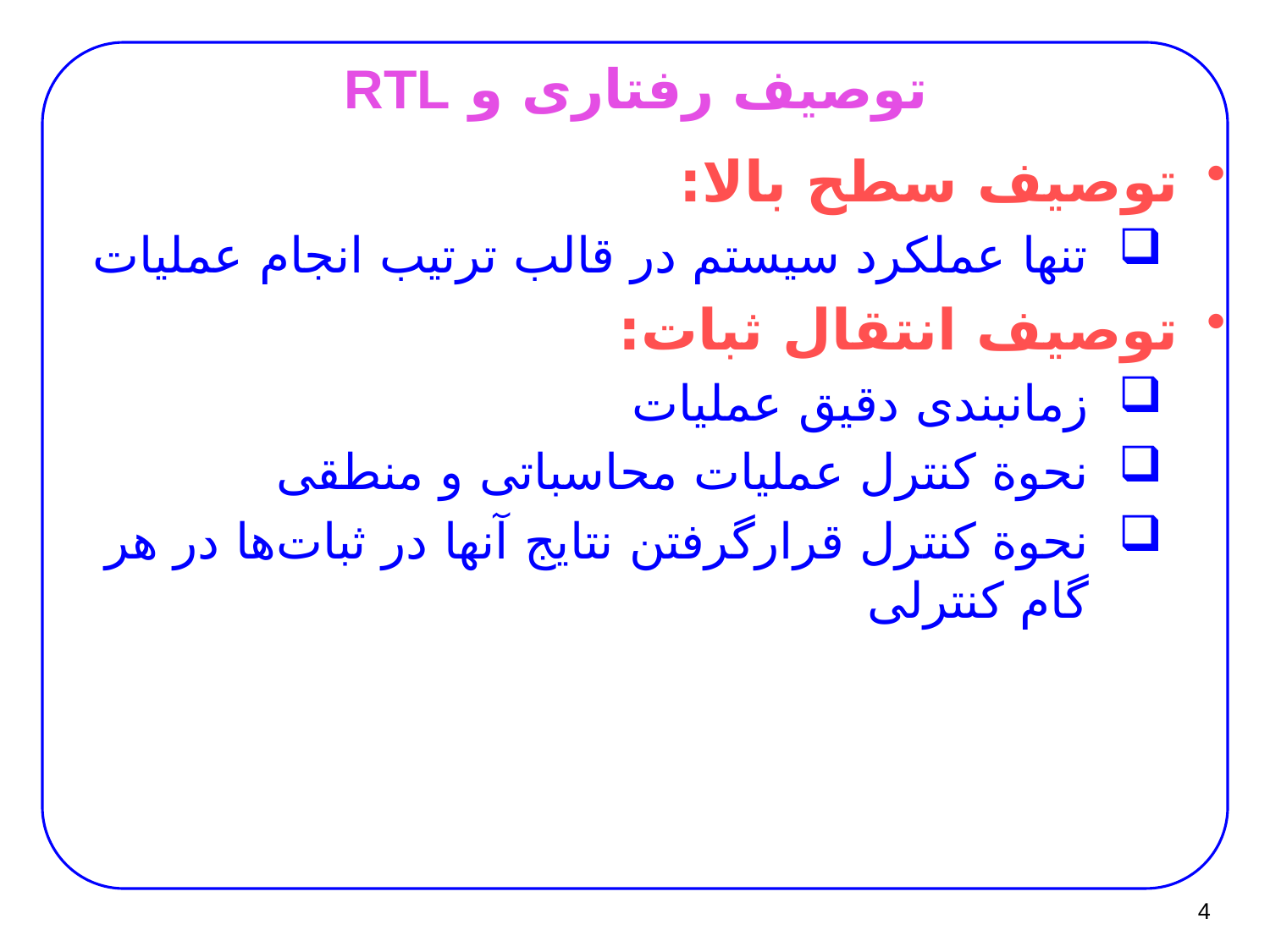

# توصیف رفتاری و RTL
توصیف سطح بالا:
تنها عملکرد سیستم در قالب ترتیب انجام عملیات
توصیف انتقال ثبات:
زمانبندی دقیق عملیات
نحوة کنترل عملیات محاسباتی و منطقی
نحوة کنترل قرارگرفتن نتایج آنها در ثبات‌ها در هر گام کنترلی
4